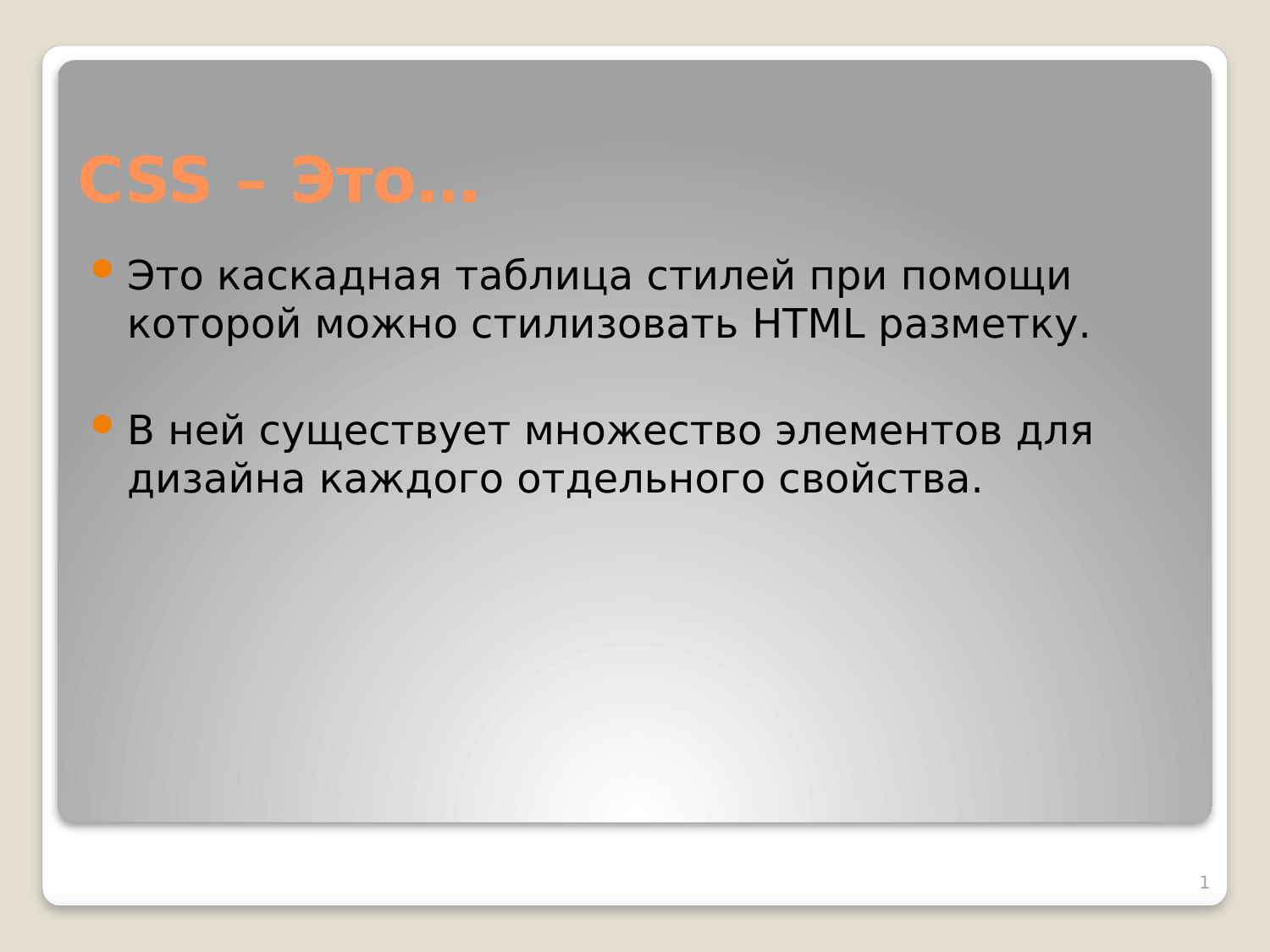

# CSS – Это…
Это каскадная таблица стилей при помощи которой можно стилизовать HTML разметку.

В ней существует множество элементов для дизайна каждого отдельного свойства.

1